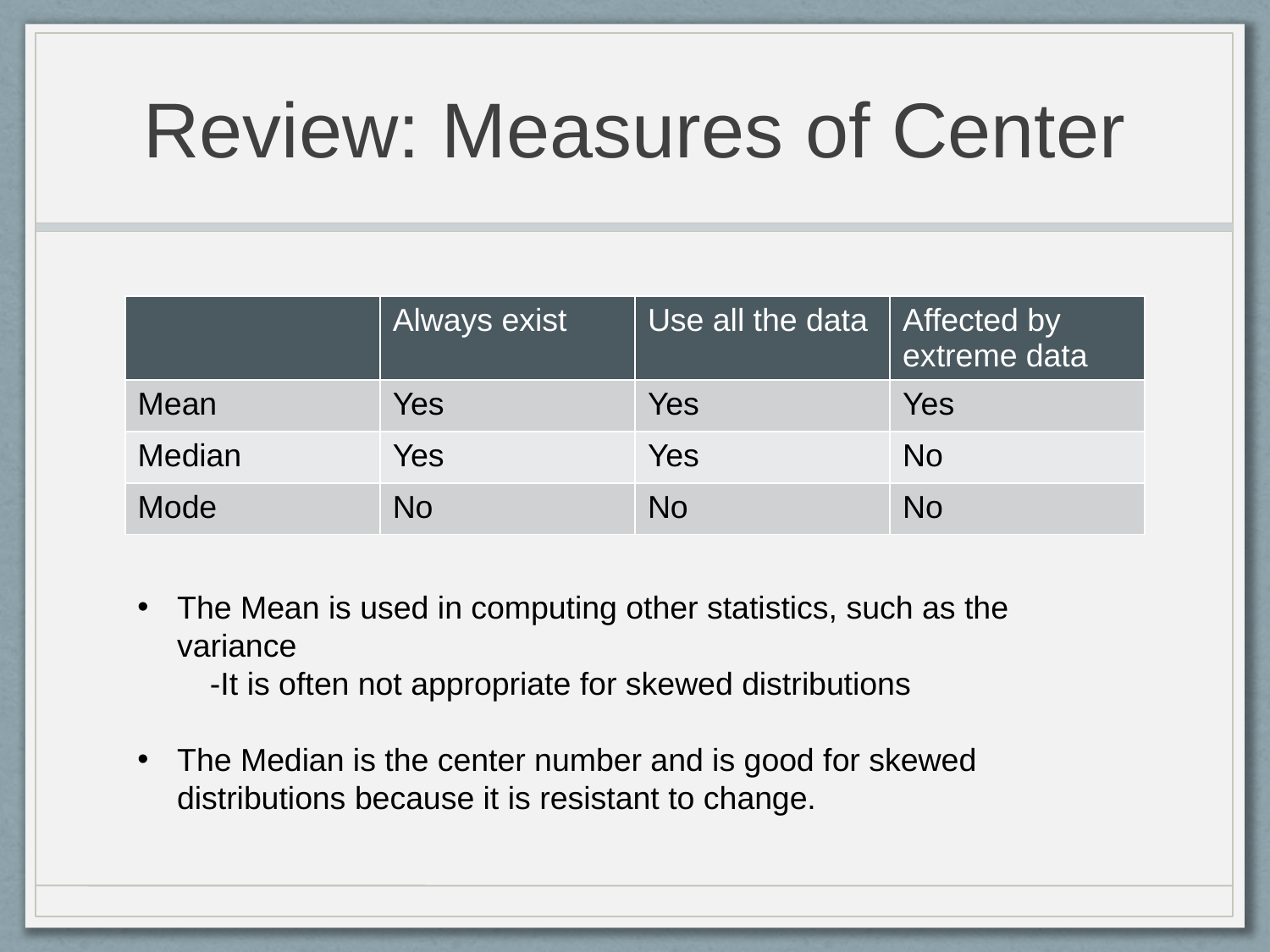

# Review: Measures of Center
|  | Always exist | Use all the data | Affected by extreme data |
| --- | --- | --- | --- |
| Mean | Yes | Yes | Yes |
| Median | Yes | Yes | No |
| Mode | No | No | No |
The Mean is used in computing other statistics, such as the variance
 -It is often not appropriate for skewed distributions

The Median is the center number and is good for skewed distributions because it is resistant to change.